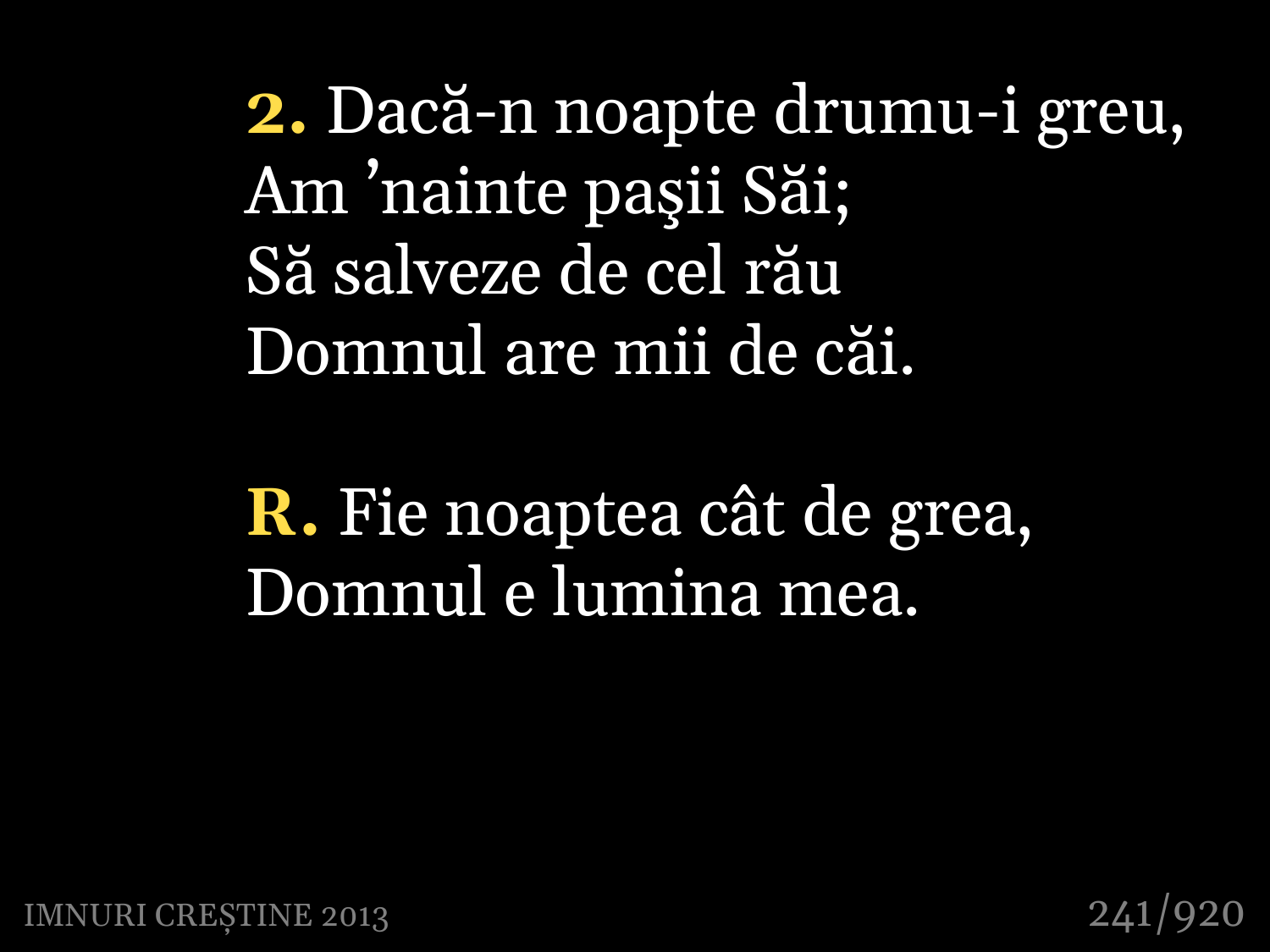

2. Dacă-n noapte drumu-i greu,
Am ’nainte paşii Săi;
Să salveze de cel rău
Domnul are mii de căi.

R. Fie noaptea cât de grea,
Domnul e lumina mea.
241/920
IMNURI CREȘTINE 2013